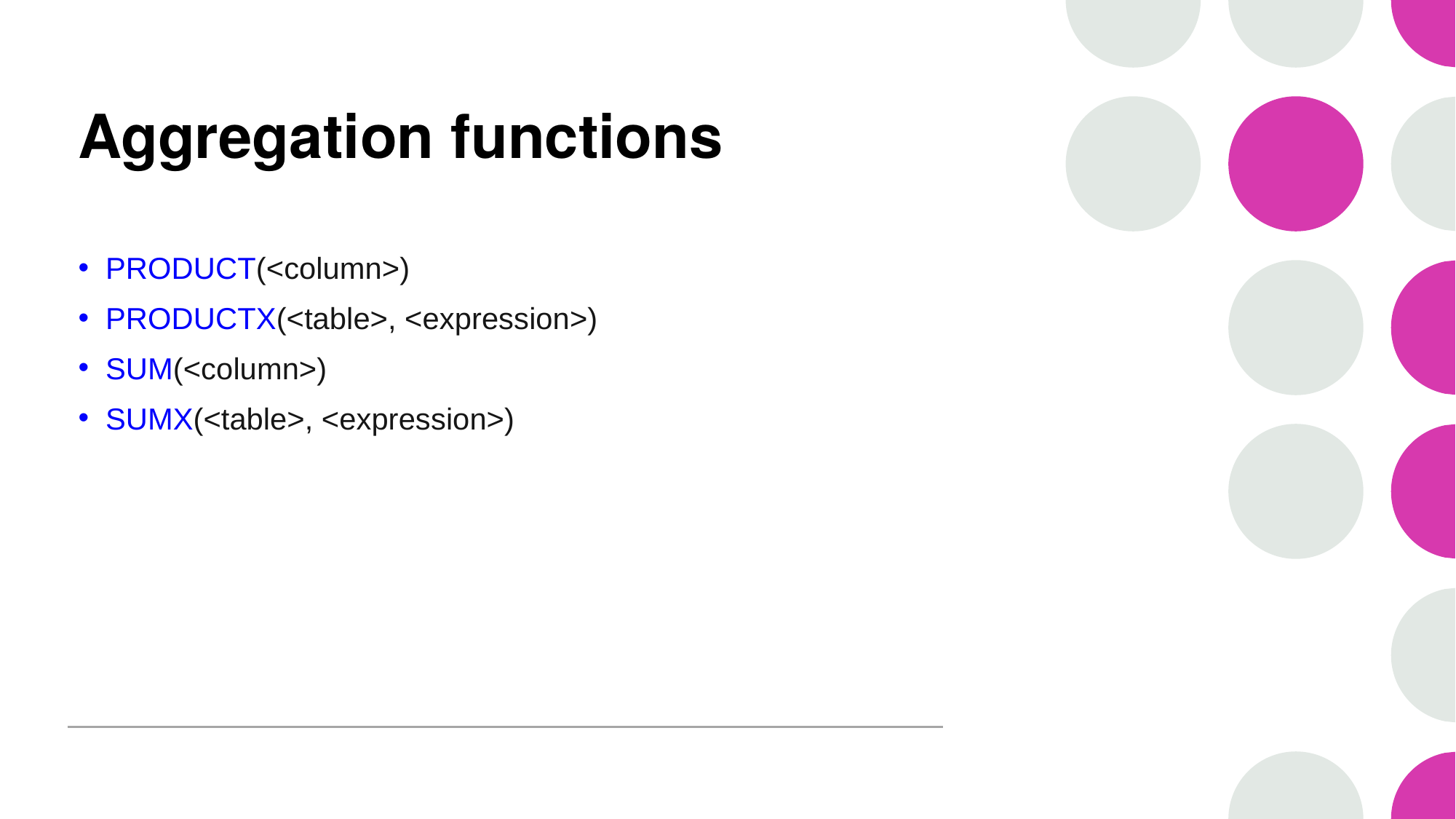

# Aggregation functions
PRODUCT(<column>)
PRODUCTX(<table>, <expression>)
SUM(<column>)
SUMX(<table>, <expression>)